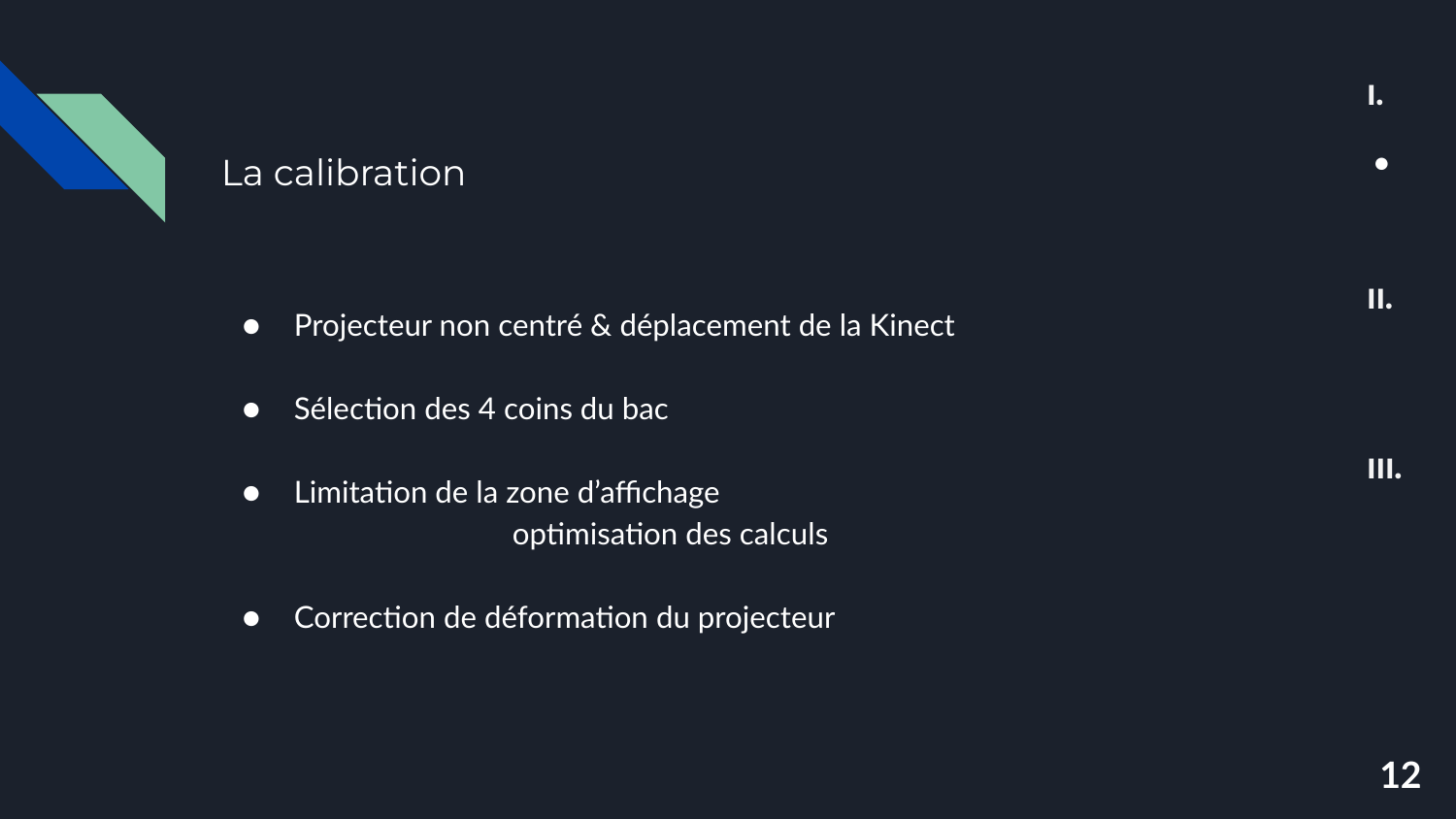

I.

  II.

  III.

# La calibration

Projecteur non centré & déplacement de la Kinect

Sélection des 4 coins du bac

Limitation de la zone d’affichage
		optimisation des calculs

Correction de déformation du projecteur

12